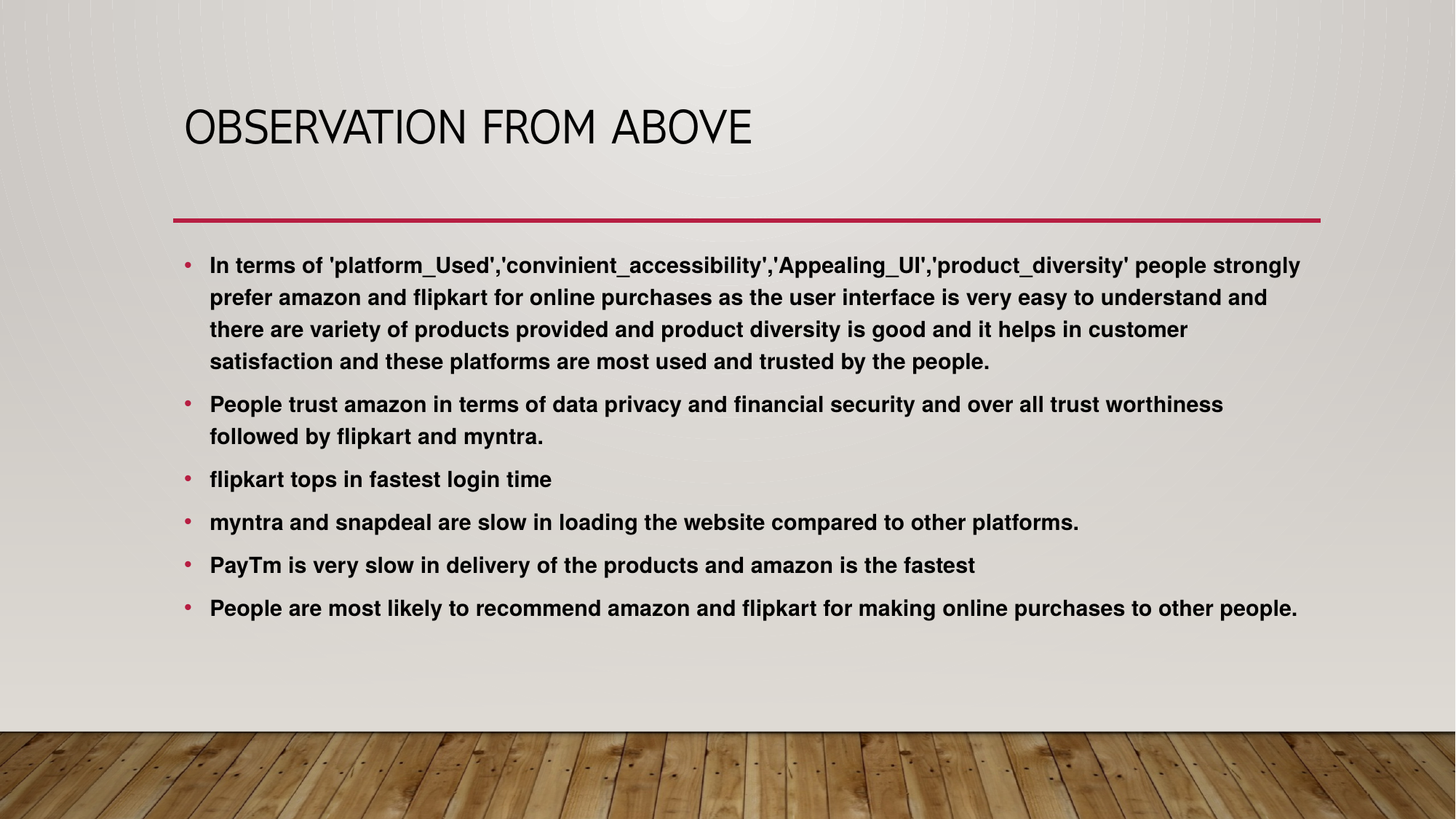

# Observation from above
In terms of 'platform_Used','convinient_accessibility','Appealing_UI','product_diversity' people strongly prefer amazon and flipkart for online purchases as the user interface is very easy to understand and there are variety of products provided and product diversity is good and it helps in customer satisfaction and these platforms are most used and trusted by the people.
People trust amazon in terms of data privacy and financial security and over all trust worthiness followed by flipkart and myntra.
flipkart tops in fastest login time
myntra and snapdeal are slow in loading the website compared to other platforms.
PayTm is very slow in delivery of the products and amazon is the fastest
People are most likely to recommend amazon and flipkart for making online purchases to other people.